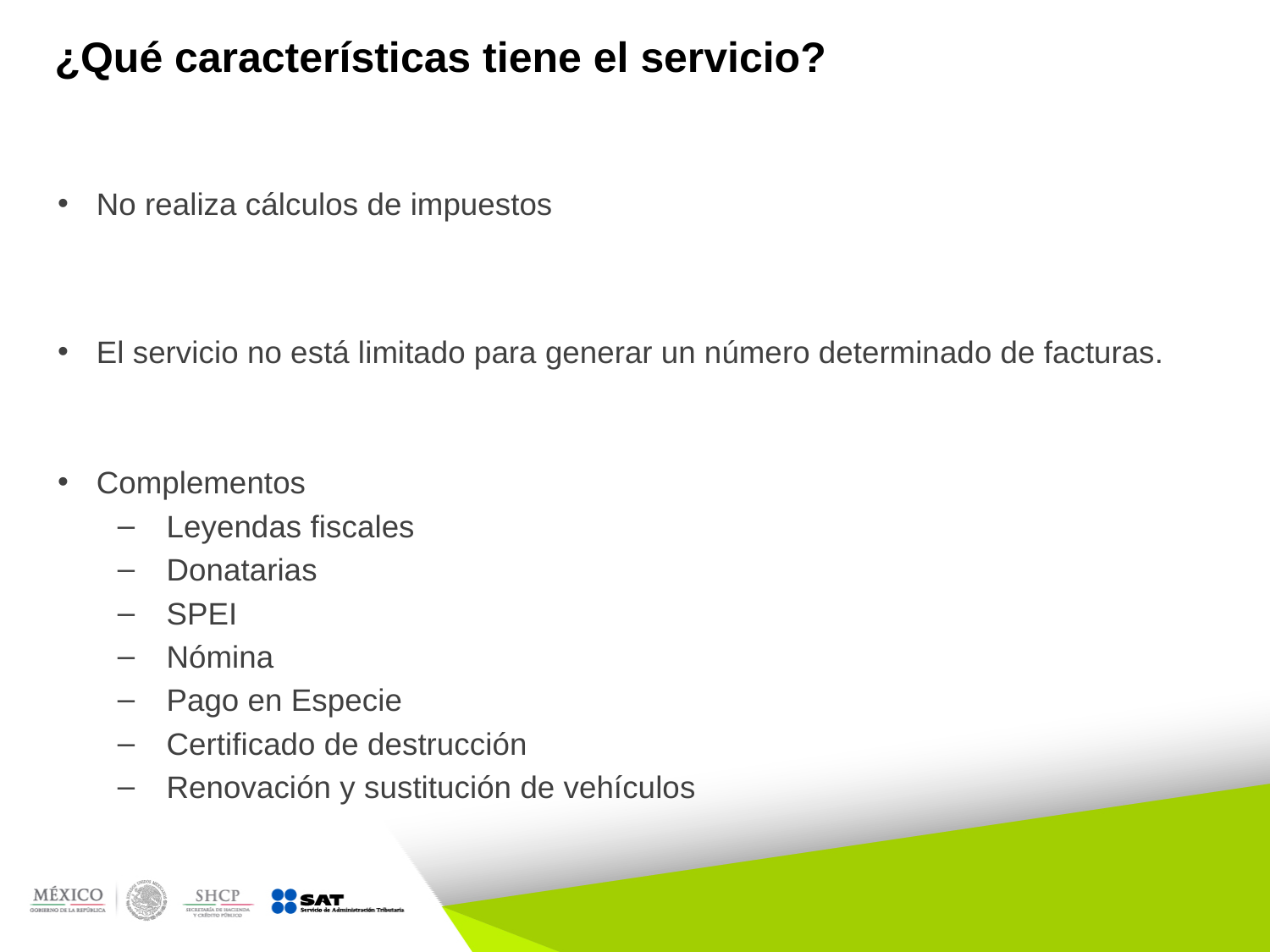

# ¿Qué características tiene el servicio?
No realiza cálculos de impuestos

El servicio no está limitado para generar un número determinado de facturas.

Complementos
Leyendas fiscales
Donatarias
SPEI
Nómina
Pago en Especie
Certificado de destrucción
Renovación y sustitución de vehículos